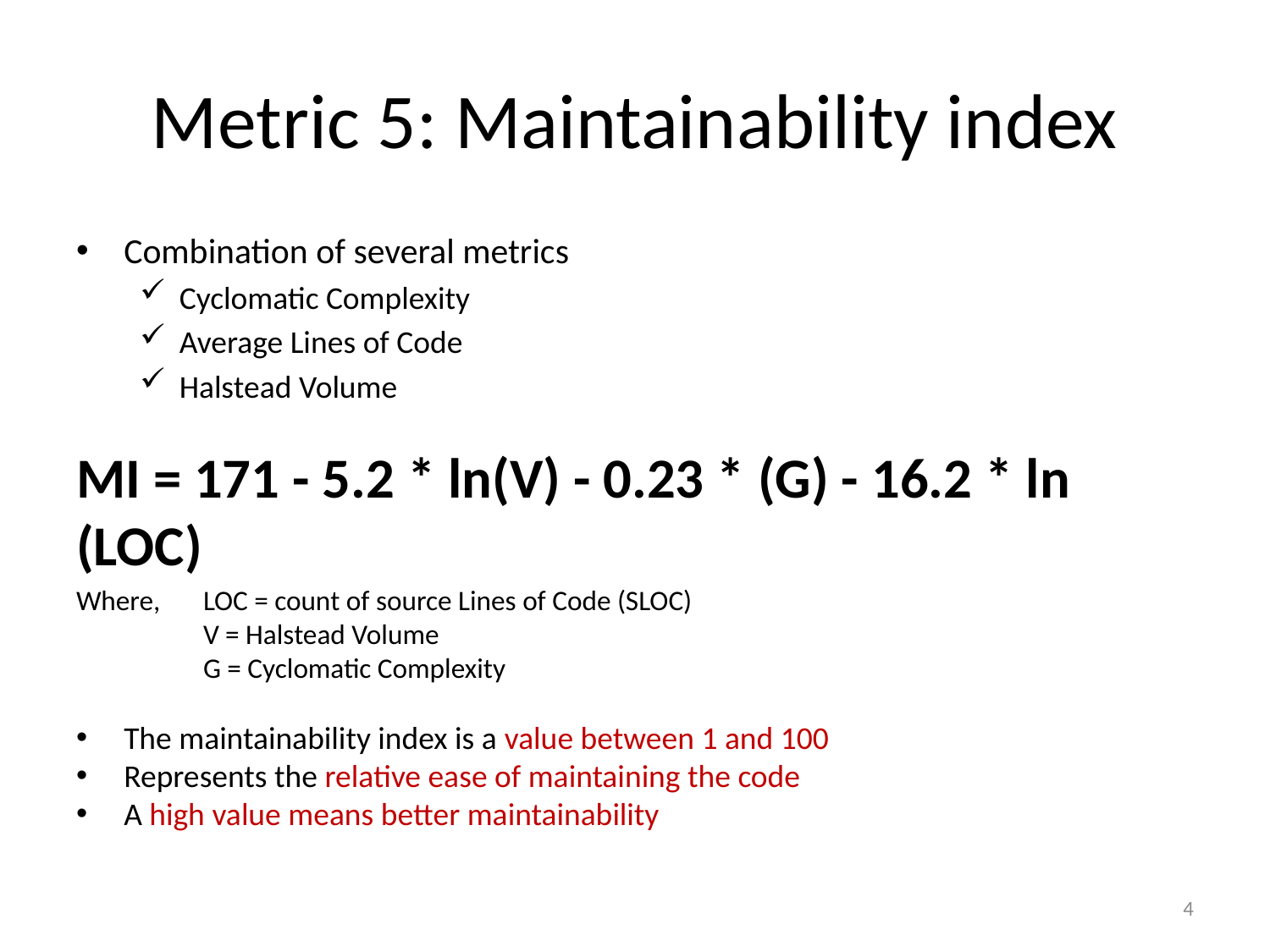

# Metric 5: Maintainability index
Combination of several metrics
Cyclomatic Complexity
Average Lines of Code
Halstead Volume

MI = 171 - 5.2 * ln(V) - 0.23 * (G) - 16.2 * ln (LOC)
Where, 	LOC = count of source Lines of Code (SLOC)
	V = Halstead Volume
	G = Cyclomatic Complexity

The maintainability index is a value between 1 and 100
Represents the relative ease of maintaining the code
A high value means better maintainability

4